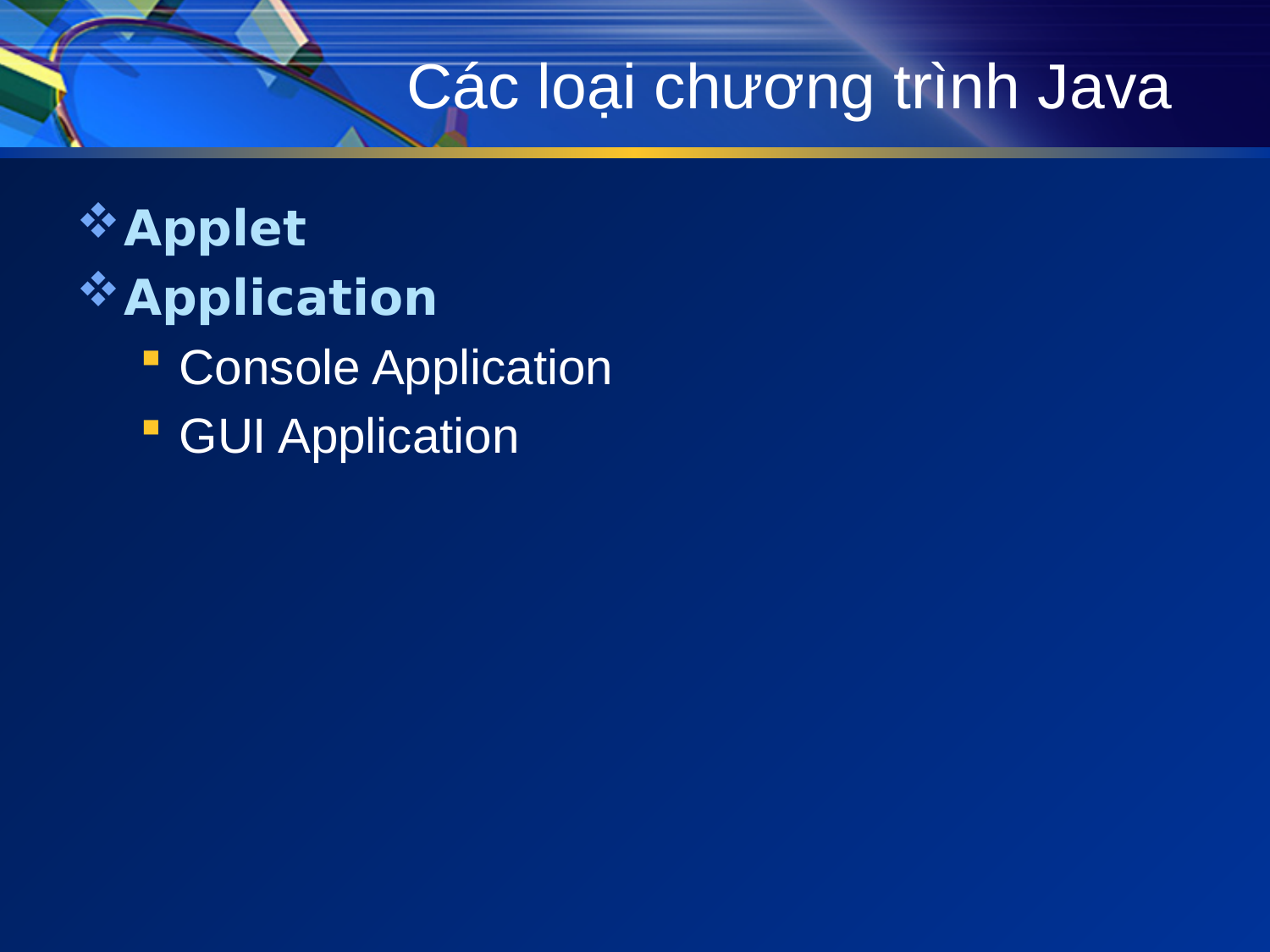

# Các loại chương trình Java
Applet
Application
Console Application
GUI Application